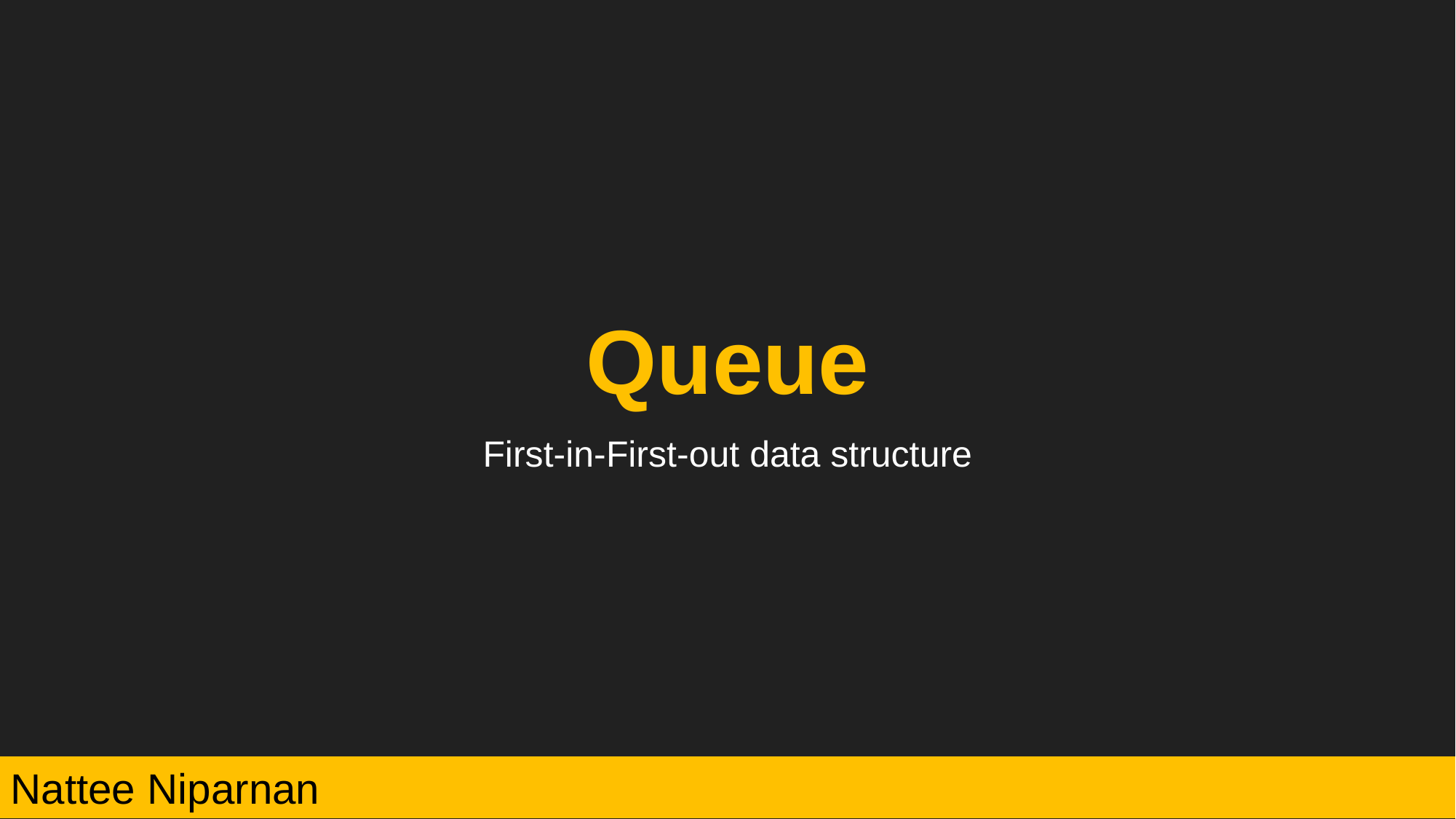

# Queue
First-in-First-out data structure
Nattee Niparnan